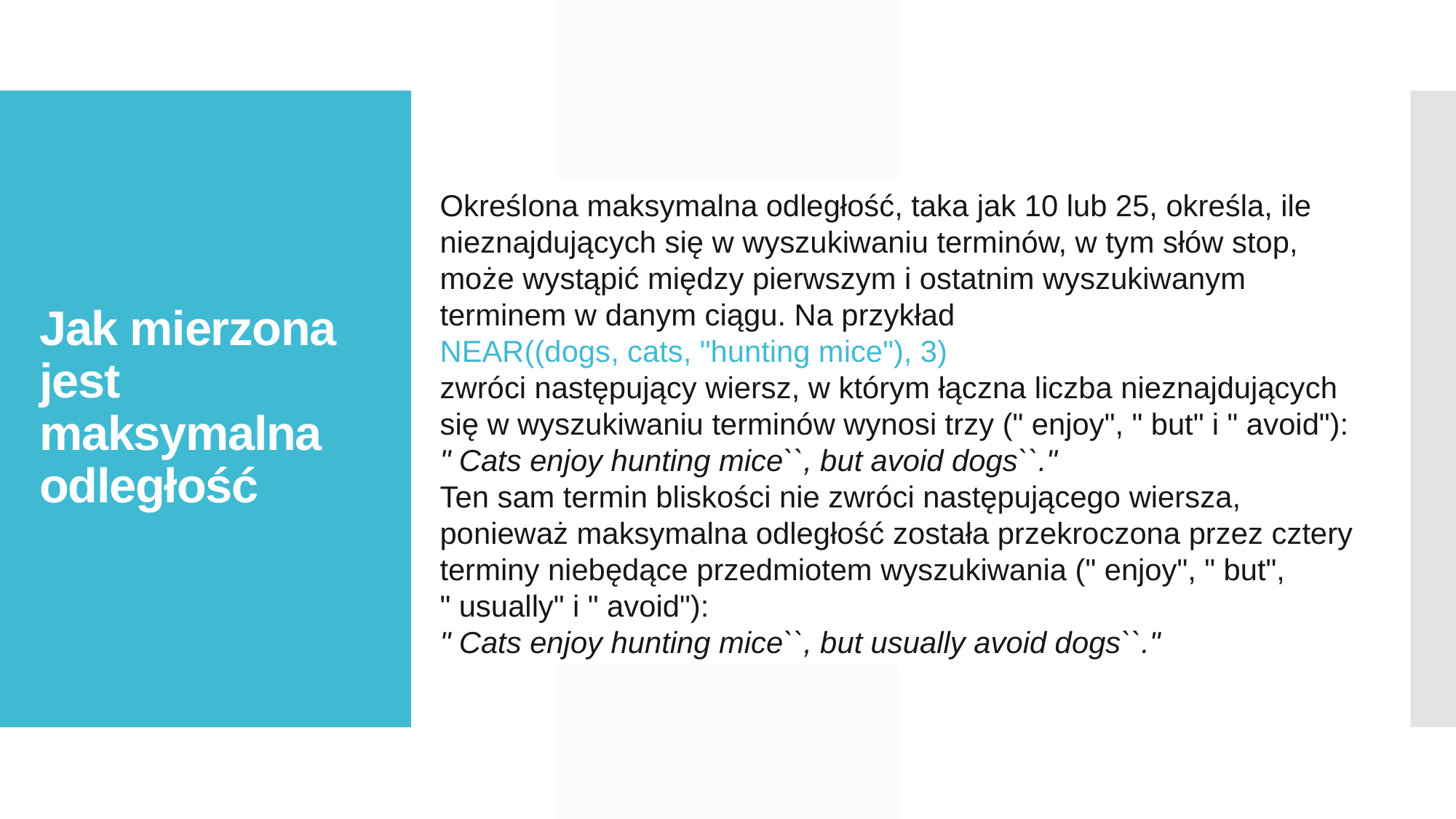

Określona maksymalna odległość, taka jak 10 lub 25, określa, ile nieznajdujących się w wyszukiwaniu terminów, w tym słów stop, może wystąpić między pierwszym i ostatnim wyszukiwanym terminem w danym ciągu. Na przykład
NEAR((dogs, cats, "hunting mice"), 3)
zwróci następujący wiersz, w którym łączna liczba nieznajdujących się w wyszukiwaniu terminów wynosi trzy (" enjoy", " but" i " avoid"):
" Cats enjoy hunting mice``, but avoid dogs``."
Ten sam termin bliskości nie zwróci następującego wiersza, ponieważ maksymalna odległość została przekroczona przez cztery terminy niebędące przedmiotem wyszukiwania (" enjoy", " but", " usually" i " avoid"):
" Cats enjoy hunting mice``, but usually avoid dogs``."
# Jak mierzona jest maksymalna odległość